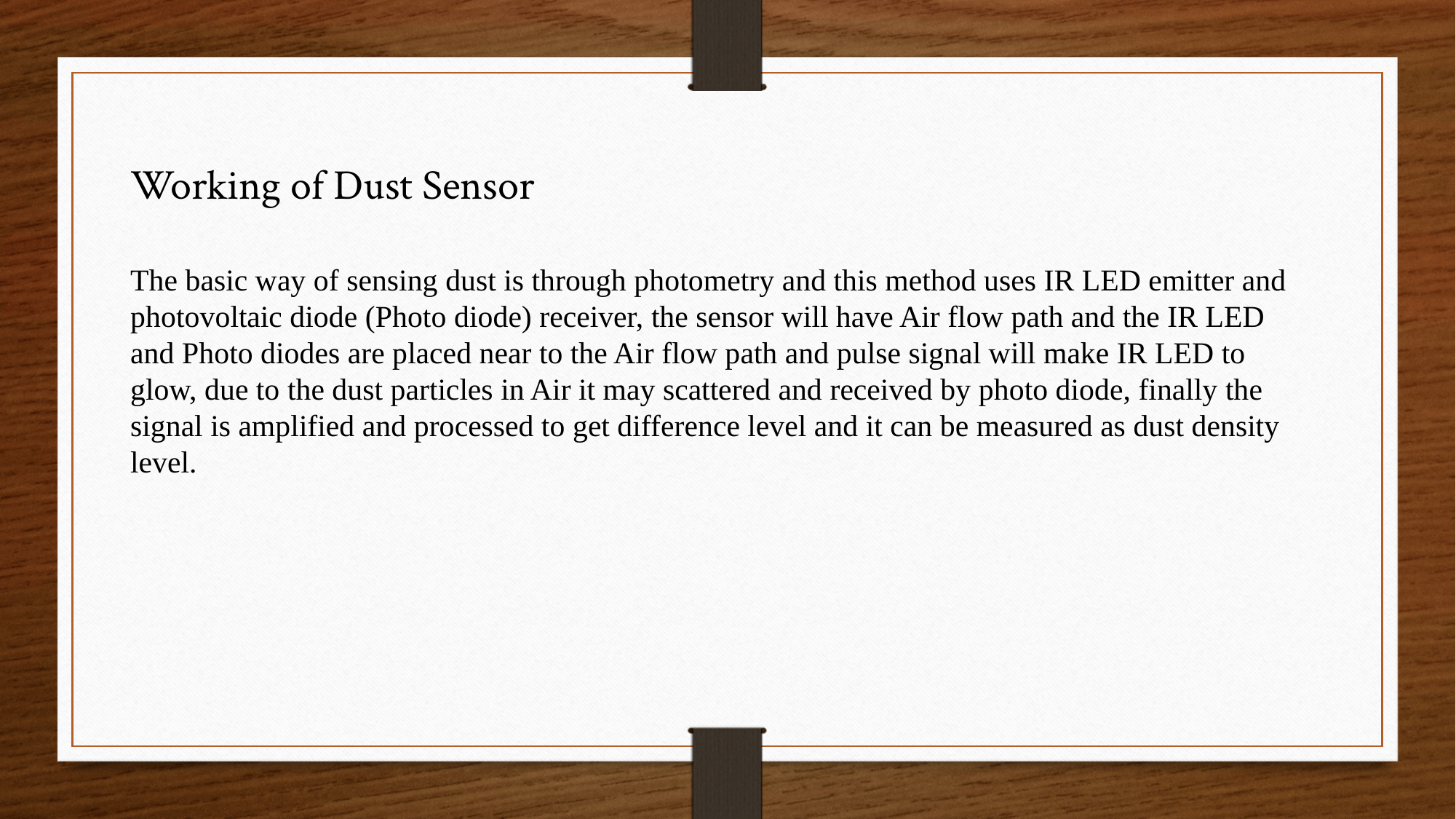

Working of Dust Sensor
The basic way of sensing dust is through photometry and this method uses IR LED emitter and photovoltaic diode (Photo diode) receiver, the sensor will have Air flow path and the IR LED and Photo diodes are placed near to the Air flow path and pulse signal will make IR LED to glow, due to the dust particles in Air it may scattered and received by photo diode, finally the signal is amplified and processed to get difference level and it can be measured as dust density level.